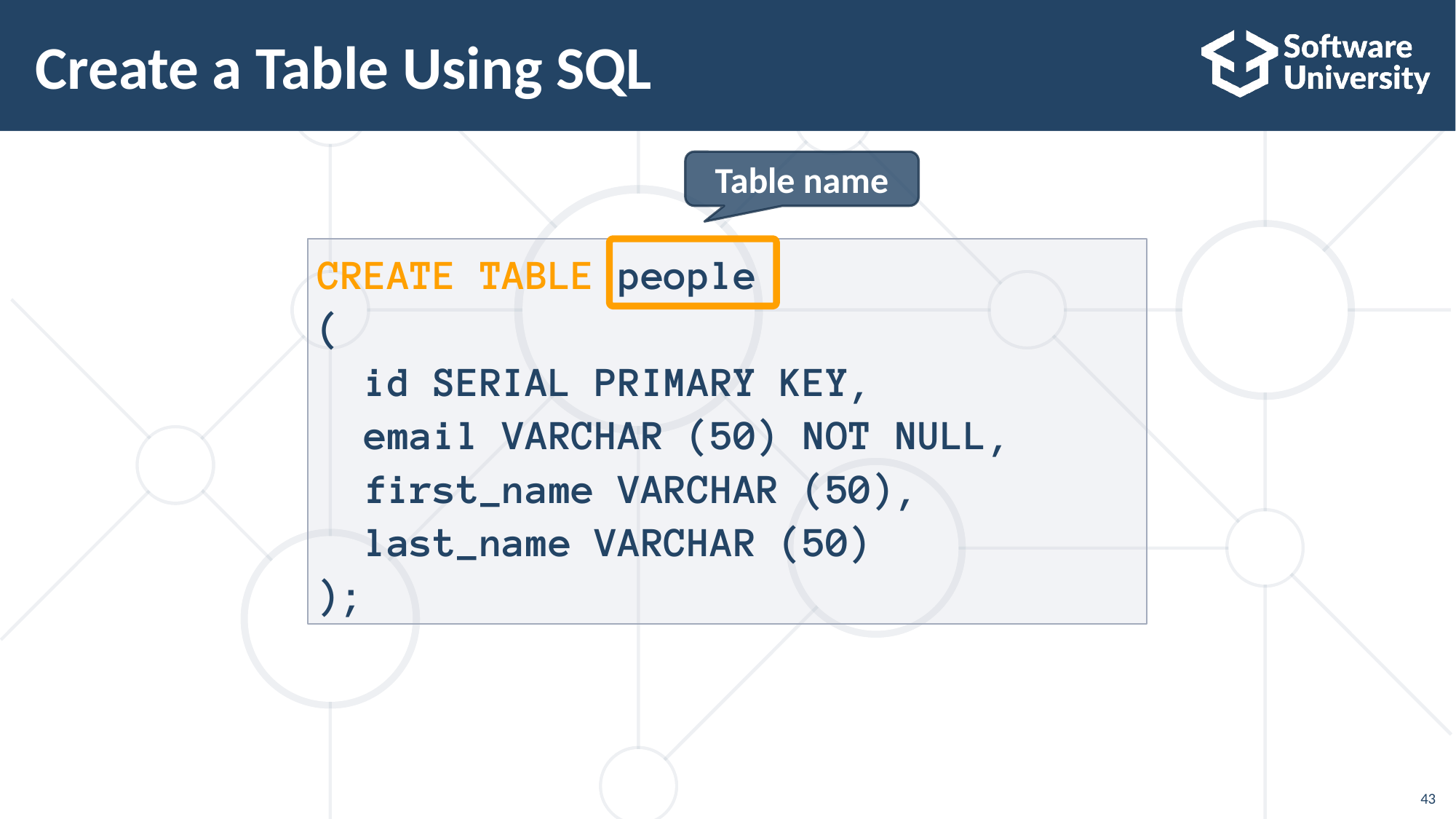

# Create a Table Using SQL
Table name
CREATE TABLE people
(
  id SERIAL PRIMARY KEY,
  email VARCHAR (50) NOT NULL,
  first_name VARCHAR (50),
  last_name VARCHAR (50)
);

43